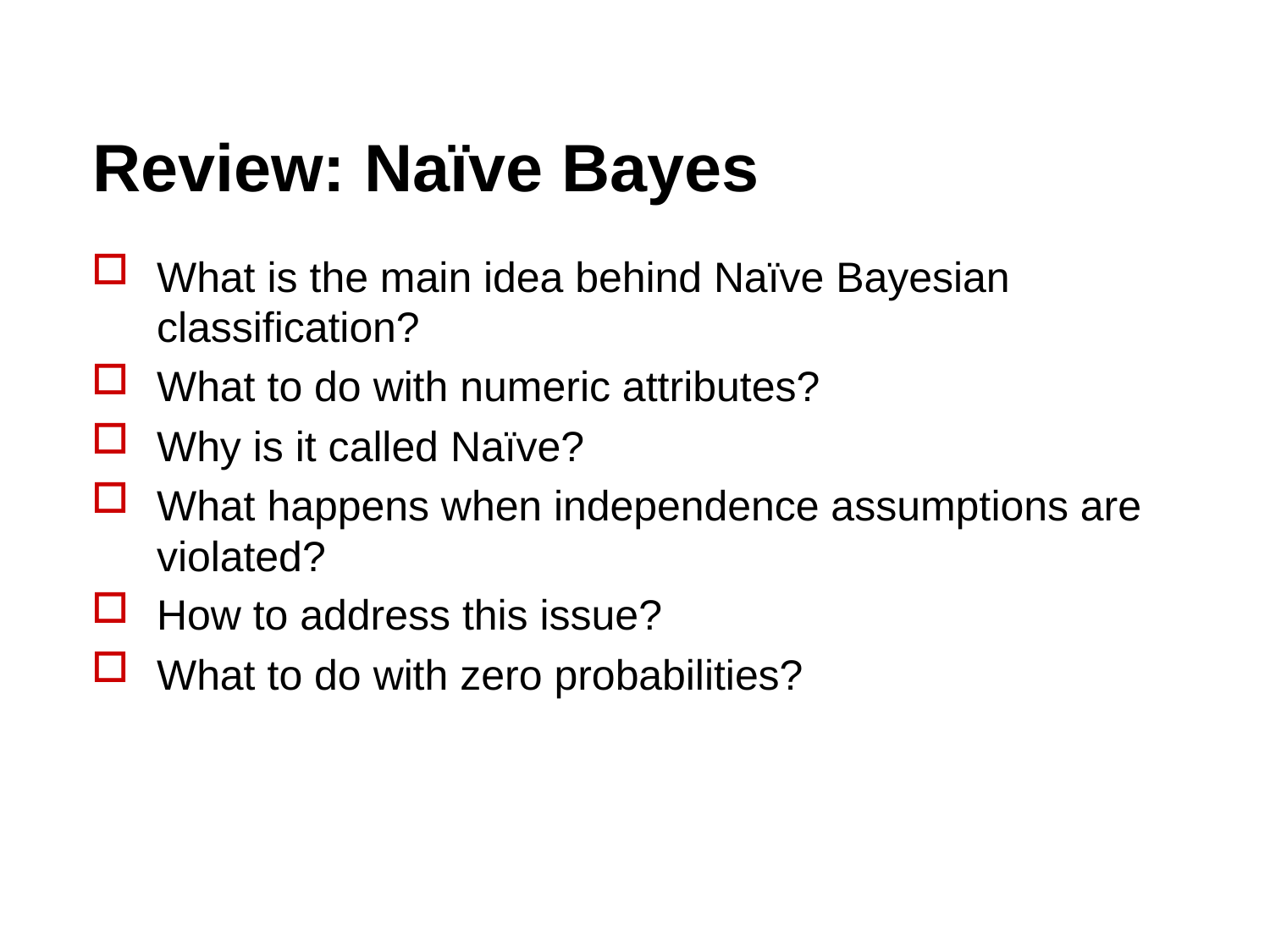

# Review: Naïve Bayes
What is the main idea behind Naïve Bayesian classification?
What to do with numeric attributes?
Why is it called Naïve?
What happens when independence assumptions are violated?
How to address this issue?
What to do with zero probabilities?